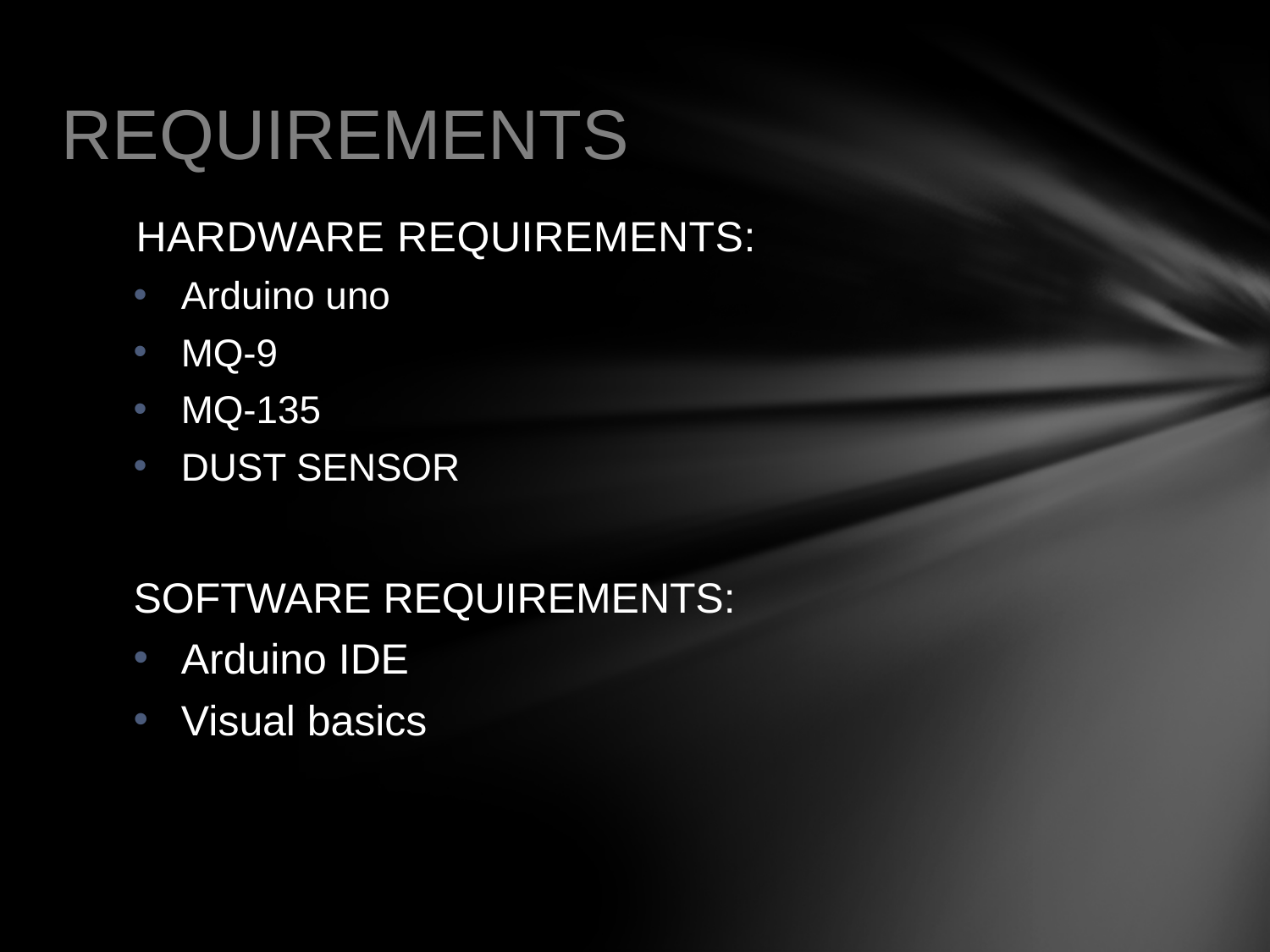

# REQUIREMENTS
      HARDWARE REQUIREMENTS:
Arduino uno
MQ-9
MQ-135
DUST SENSOR

SOFTWARE REQUIREMENTS:
Arduino IDE
Visual basics